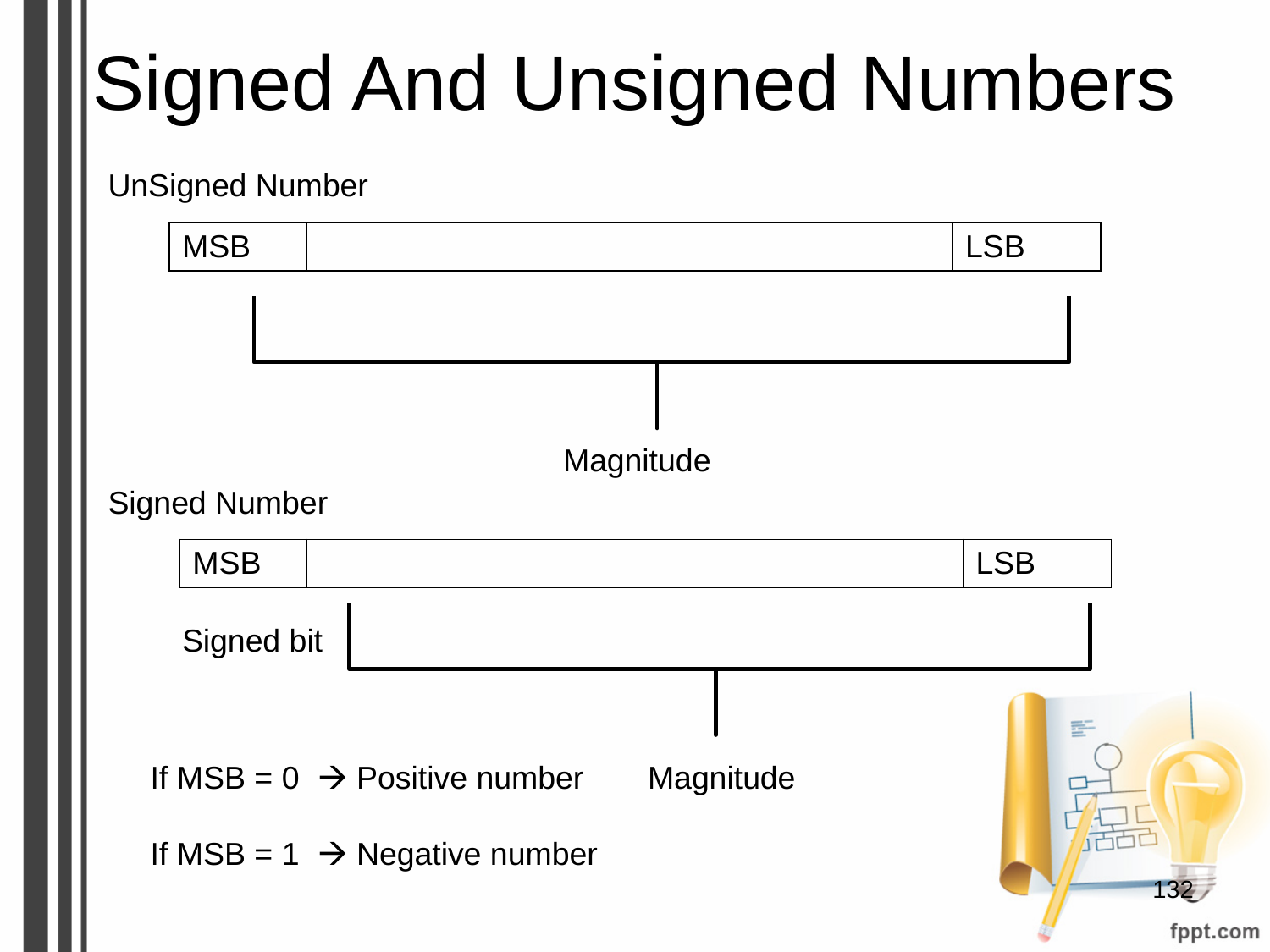

# Signed And Unsigned Numbers

UnSigned Number
| MSB |  | LSB |
| --- | --- | --- |

Magnitude
Signed Number
| MSB |  | LSB |
| --- | --- | --- |
Signed bit
If MSB = 0  🡪 Positive number

If MSB = 1  🡪 Negative number

Magnitude
132